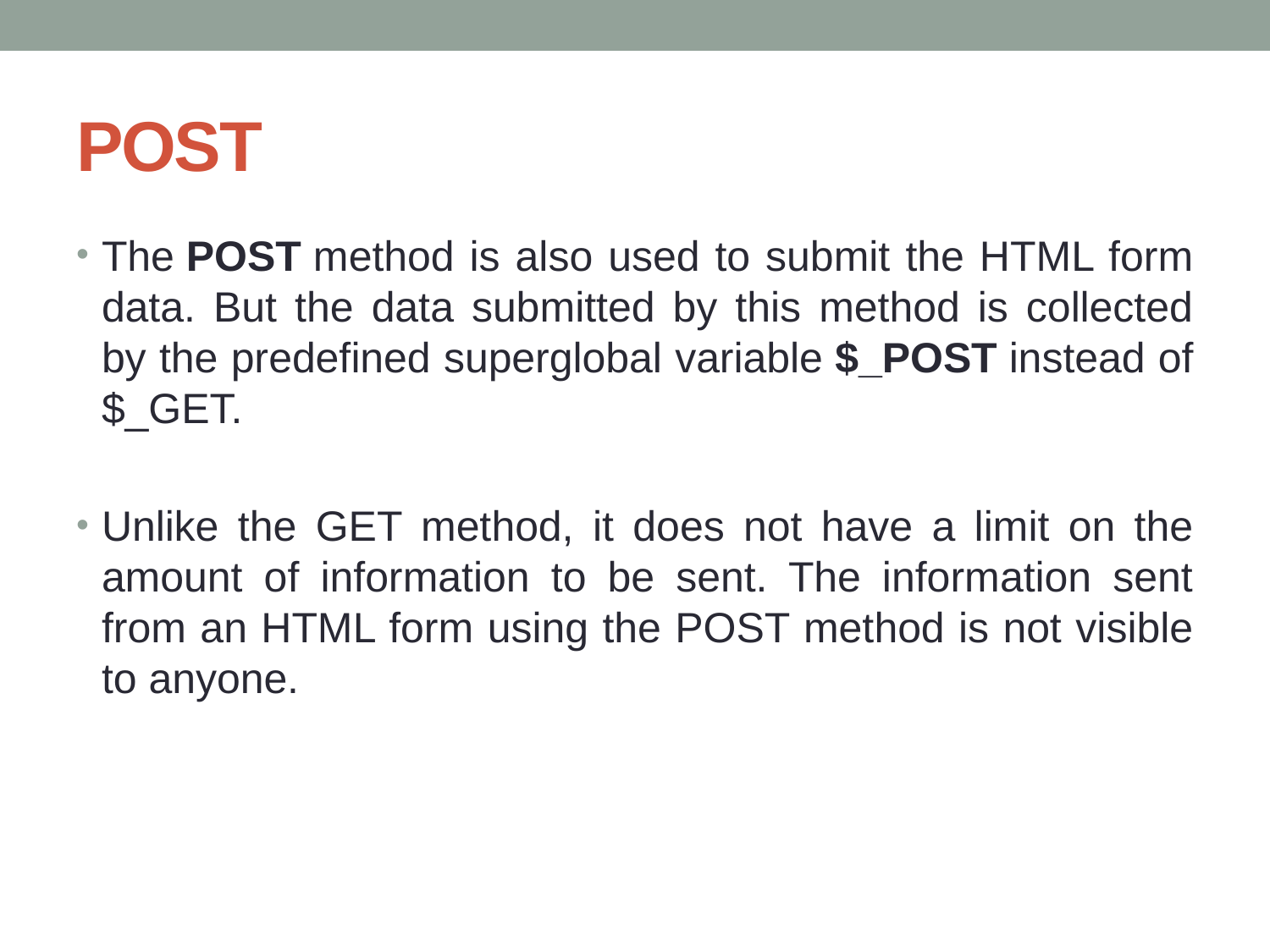

# POST
The POST method is also used to submit the HTML form data. But the data submitted by this method is collected by the predefined superglobal variable $_POST instead of $_GET.

Unlike the GET method, it does not have a limit on the amount of information to be sent. The information sent from an HTML form using the POST method is not visible to anyone.